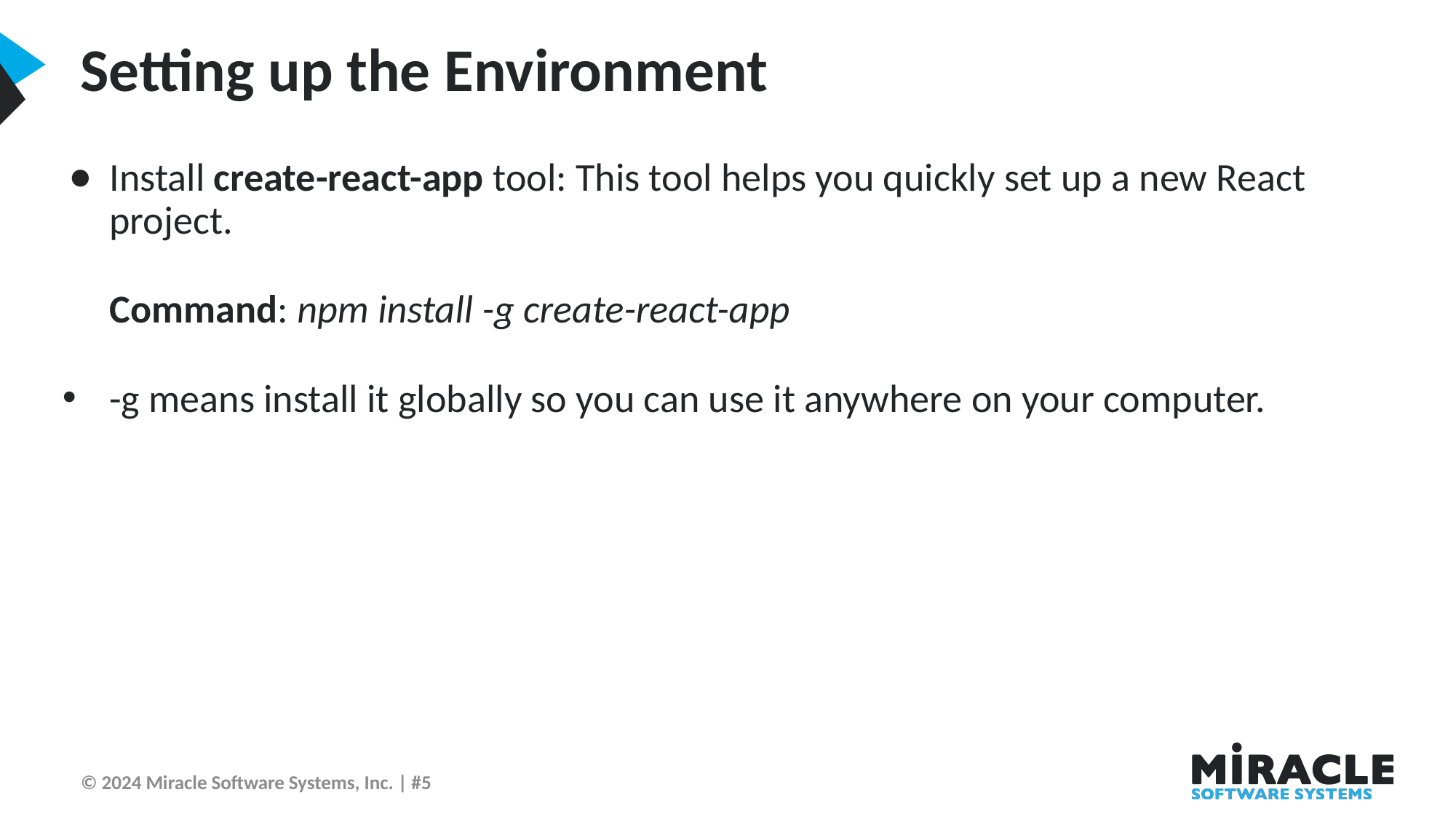

Setting up the Environment
Install create-react-app tool: This tool helps you quickly set up a new React project.

Command: npm install -g create-react-app

-g means install it globally so you can use it anywhere on your computer.